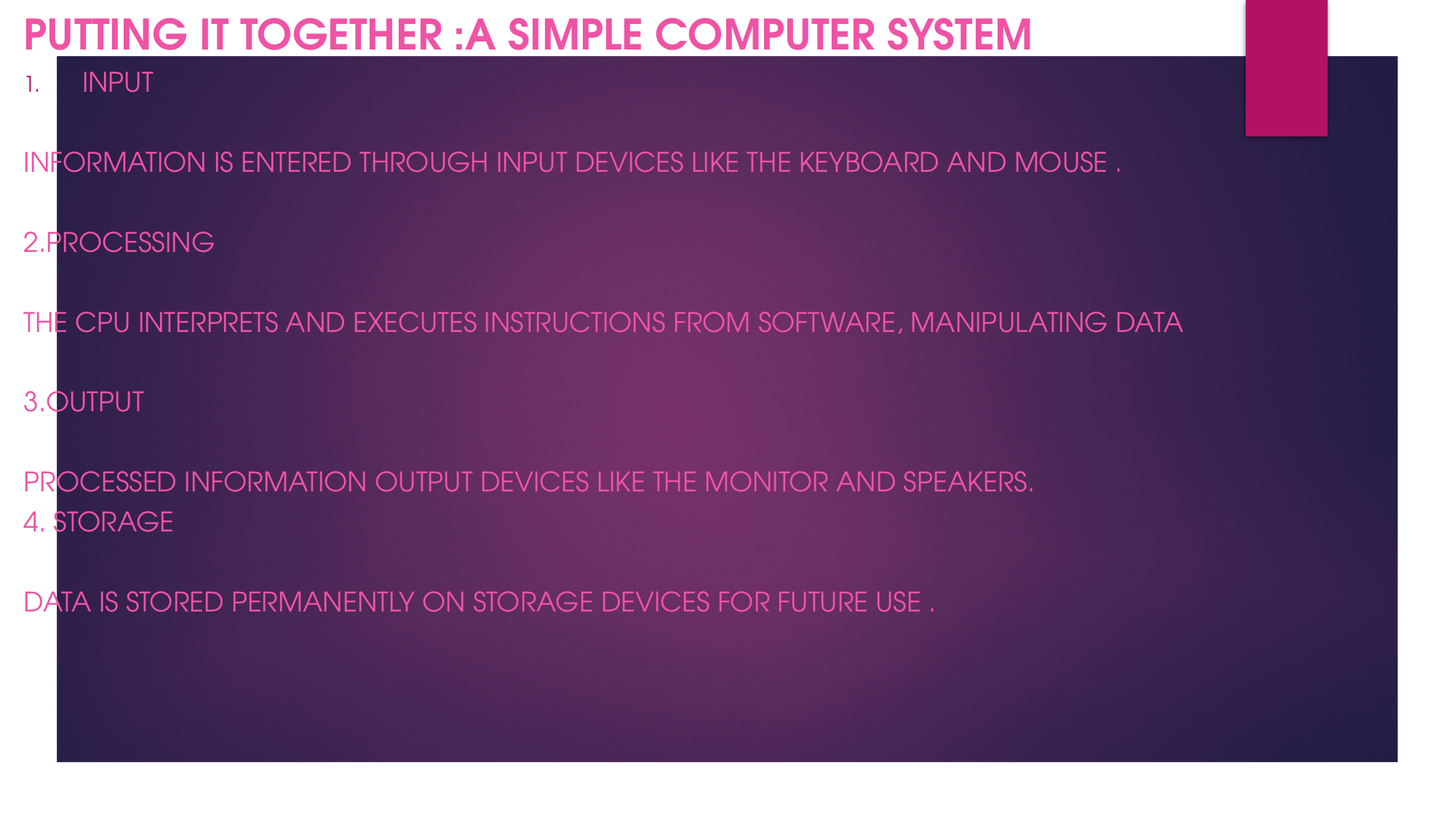

Putting it Together :A Simple Computer System
Input

Information is entered through input devices like the keyboard and mouse .

2.Processing

The CPU interprets and executes instructions from software, manipulating data

3.Output

Processed information output devices like the monitor and speakers.
4. Storage

Data is stored permanently on storage devices for future use .
#